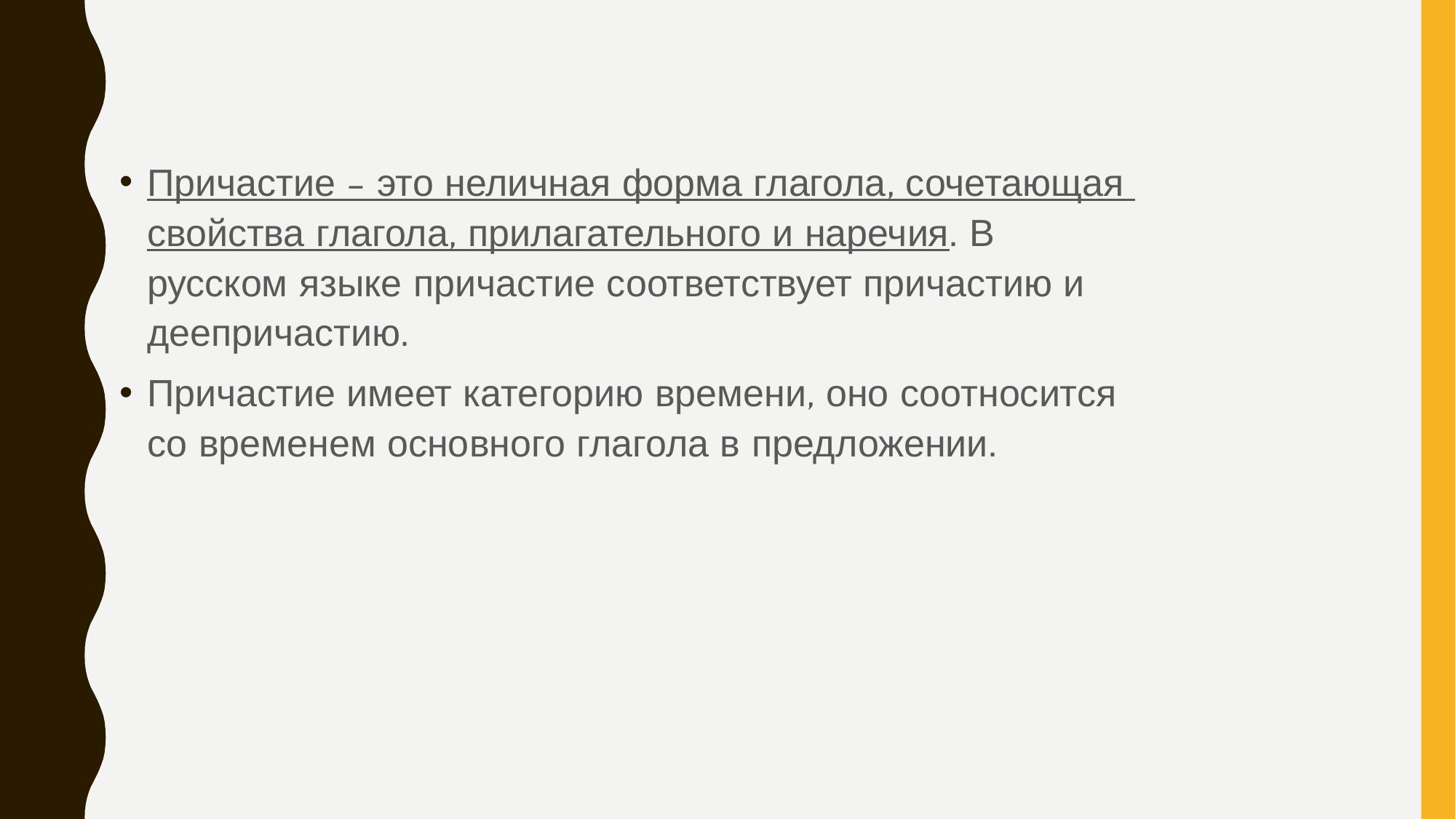

Причастие – это неличная форма глагола, сочетающая  свойства глагола, прилагательного и наречия. В русском языке причастие соответствует причастию и деепричастию.
Причастие имеет категорию времени, оно соотносится со временем основного глагола в предложении.